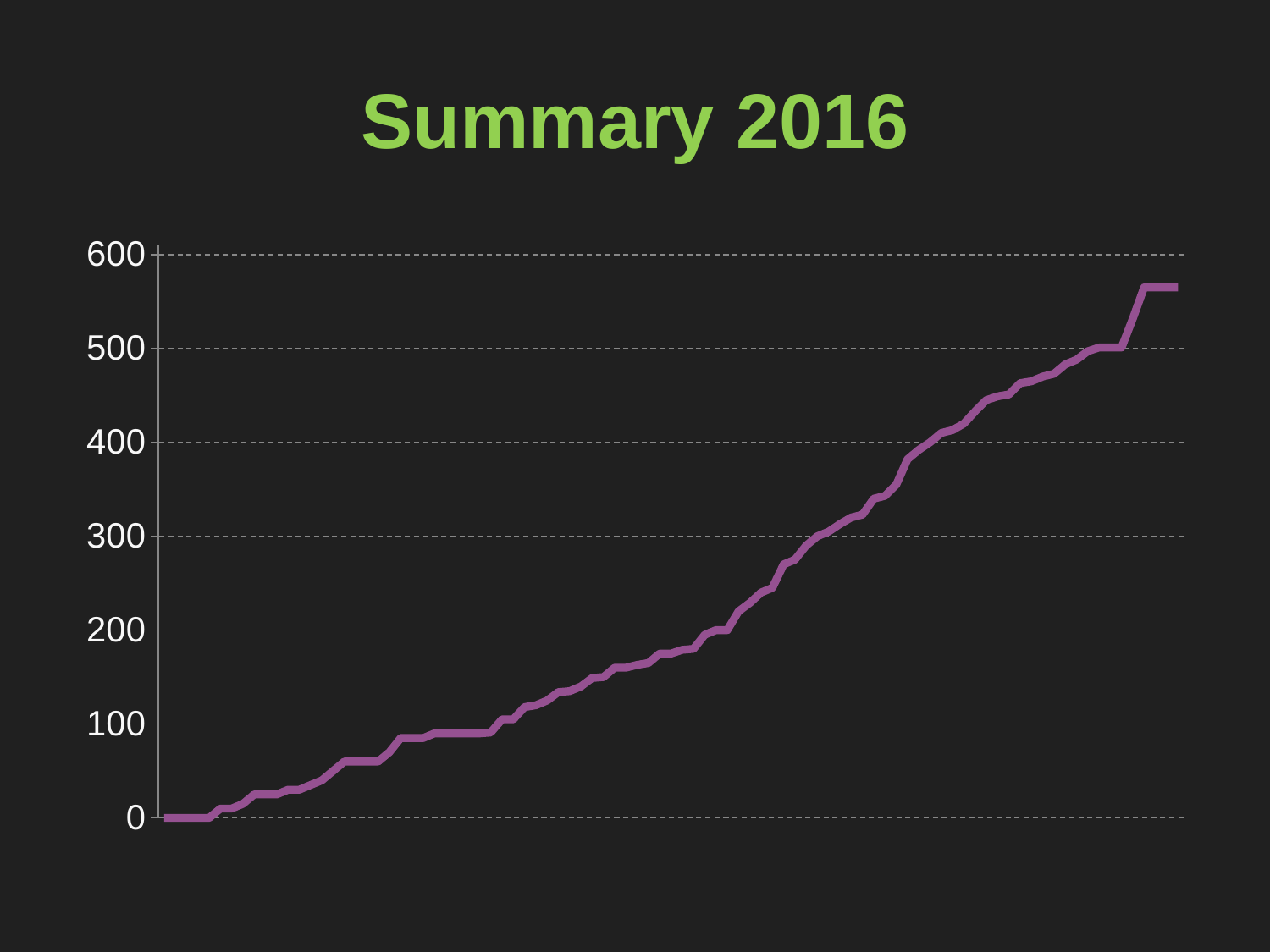

# Summary 2016

### Chart

| Category |  |
|---|---|